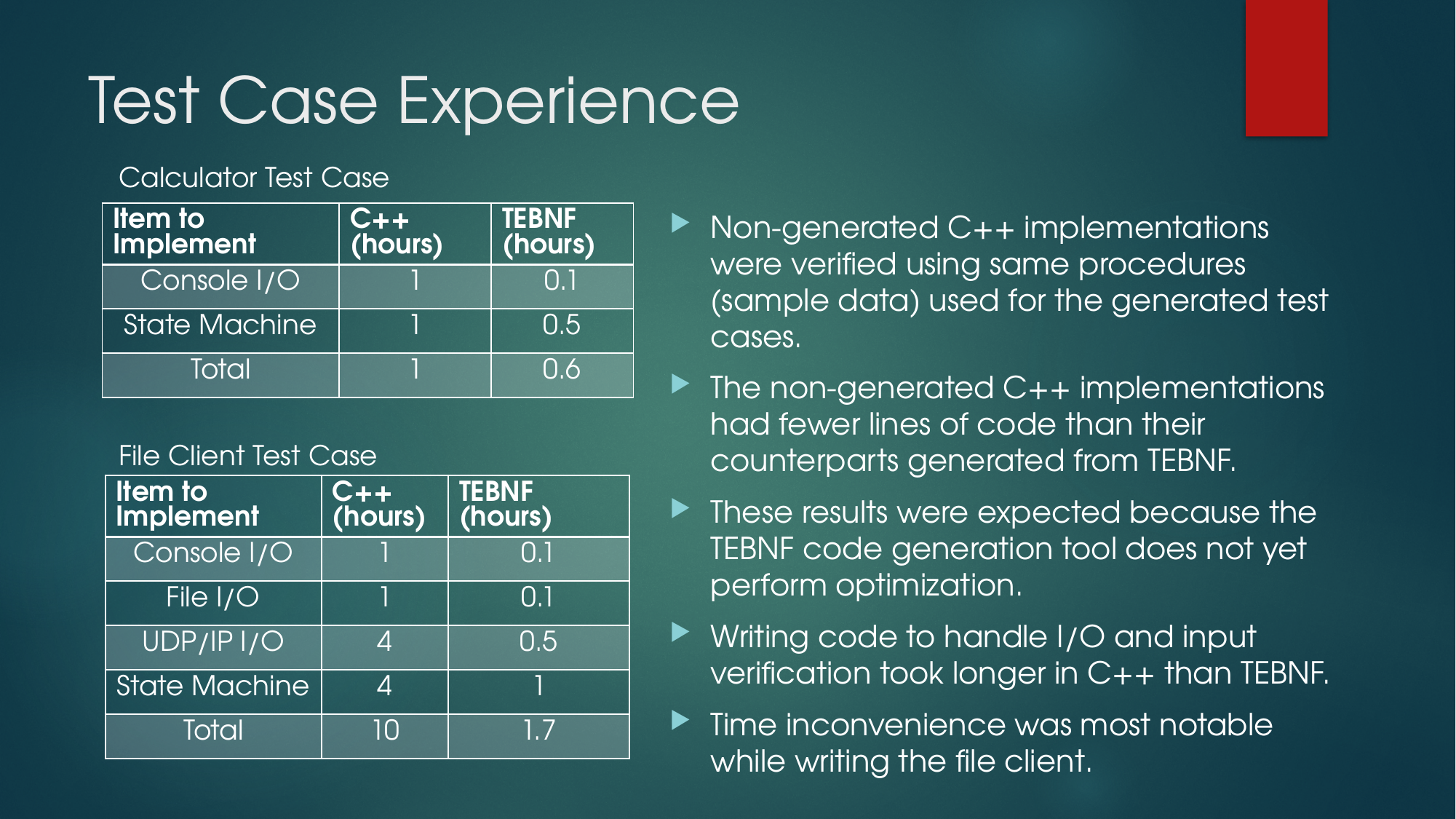

# Test Case Experience
Calculator Test Case
Non-generated C++ implementations were verified using same procedures (sample data) used for the generated test cases.
The non-generated C++ implementations had fewer lines of code than their counterparts generated from TEBNF.
These results were expected because the TEBNF code generation tool does not yet perform optimization.
Writing code to handle I/O and input verification took longer in C++ than TEBNF.
Time inconvenience was most notable while writing the file client.
| Item to Implement | C++ (hours) | TEBNF (hours) |
| --- | --- | --- |
| Console I/O | 1 | 0.1 |
| State Machine | 1 | 0.5 |
| Total | 1 | 0.6 |
File Client Test Case
| Item to Implement | C++ (hours) | TEBNF (hours) |
| --- | --- | --- |
| Console I/O | 1 | 0.1 |
| File I/O | 1 | 0.1 |
| UDP/IP I/O | 4 | 0.5 |
| State Machine | 4 | 1 |
| Total | 10 | 1.7 |